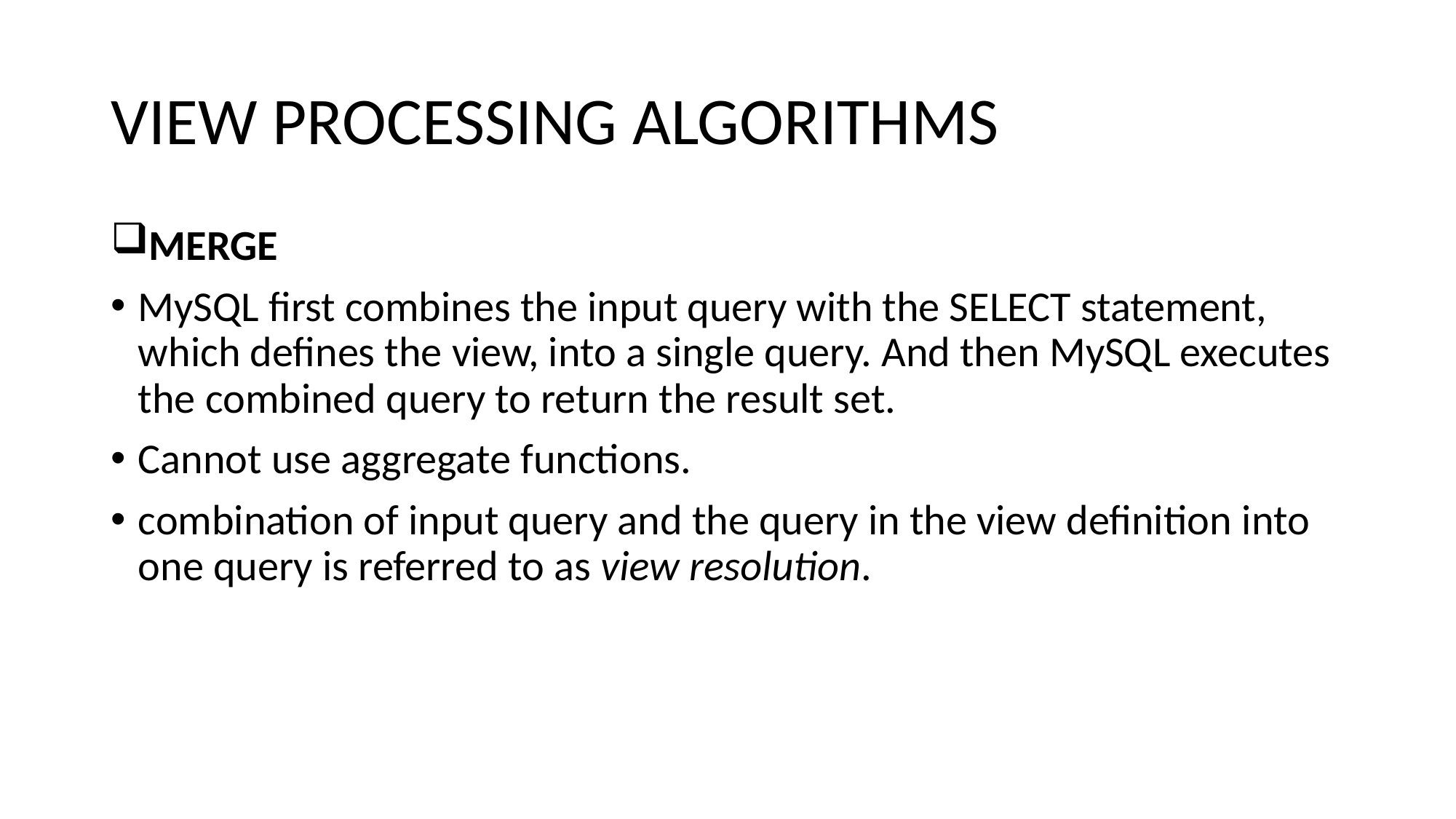

# VIEW PROCESSING ALGORITHMS
MERGE
MySQL first combines the input query with the SELECT statement, which defines the view, into a single query. And then MySQL executes the combined query to return the result set.
Cannot use aggregate functions.
combination of input query and the query in the view definition into one query is referred to as view resolution.